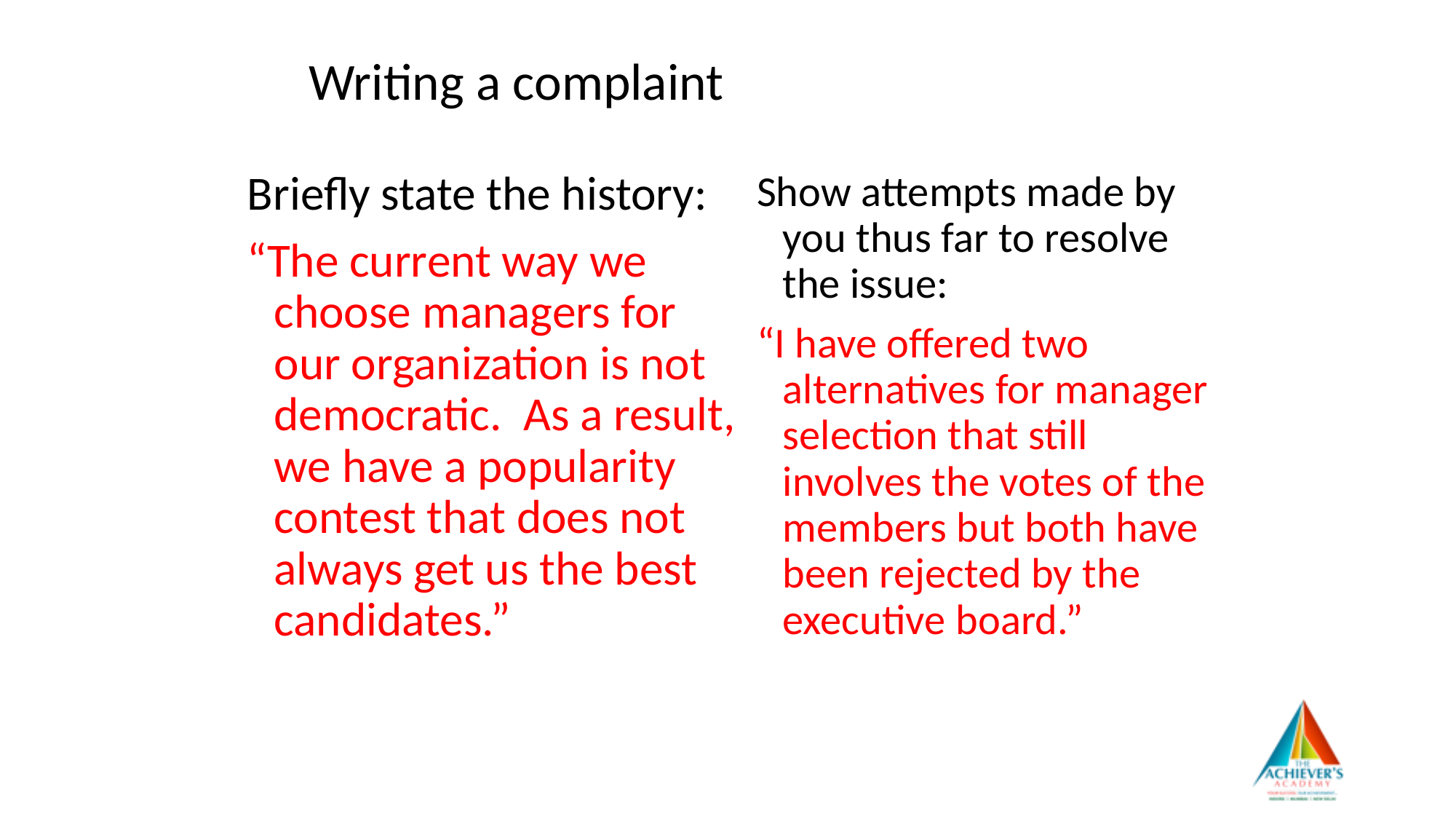

# Writing a complaint
Briefly state the history:
“The current way we choose managers for our organization is not democratic.  As a result, we have a popularity contest that does not always get us the best candidates.”
Show attempts made by you thus far to resolve the issue:
“I have offered two alternatives for manager selection that still involves the votes of the members but both have been rejected by the executive board.”